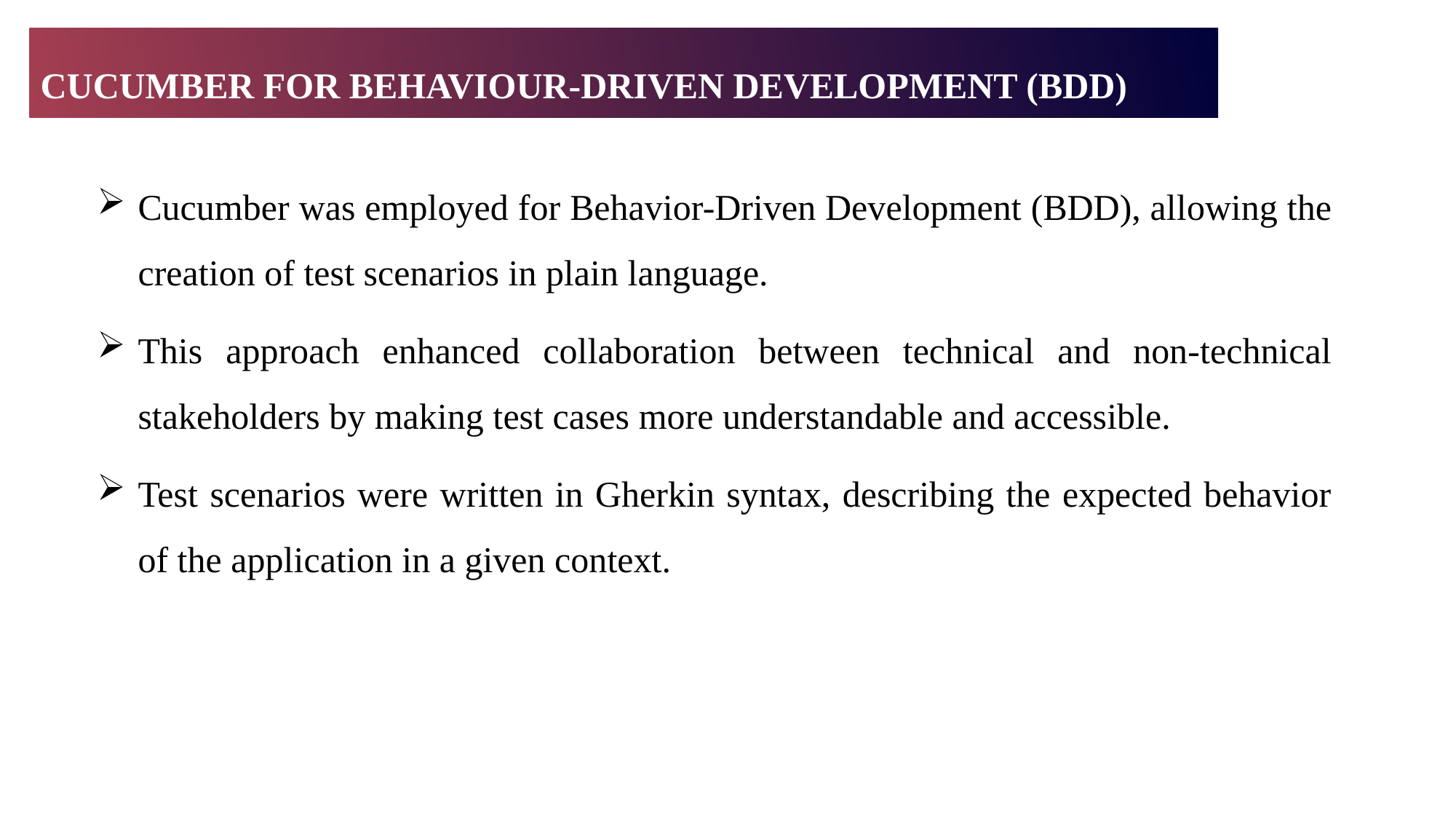

CUCUMBER FOR BEHAVIOUR-DRIVEN DEVELOPMENT (BDD)
Cucumber was employed for Behavior-Driven Development (BDD), allowing the creation of test scenarios in plain language.
This approach enhanced collaboration between technical and non-technical stakeholders by making test cases more understandable and accessible.
Test scenarios were written in Gherkin syntax, describing the expected behavior of the application in a given context.